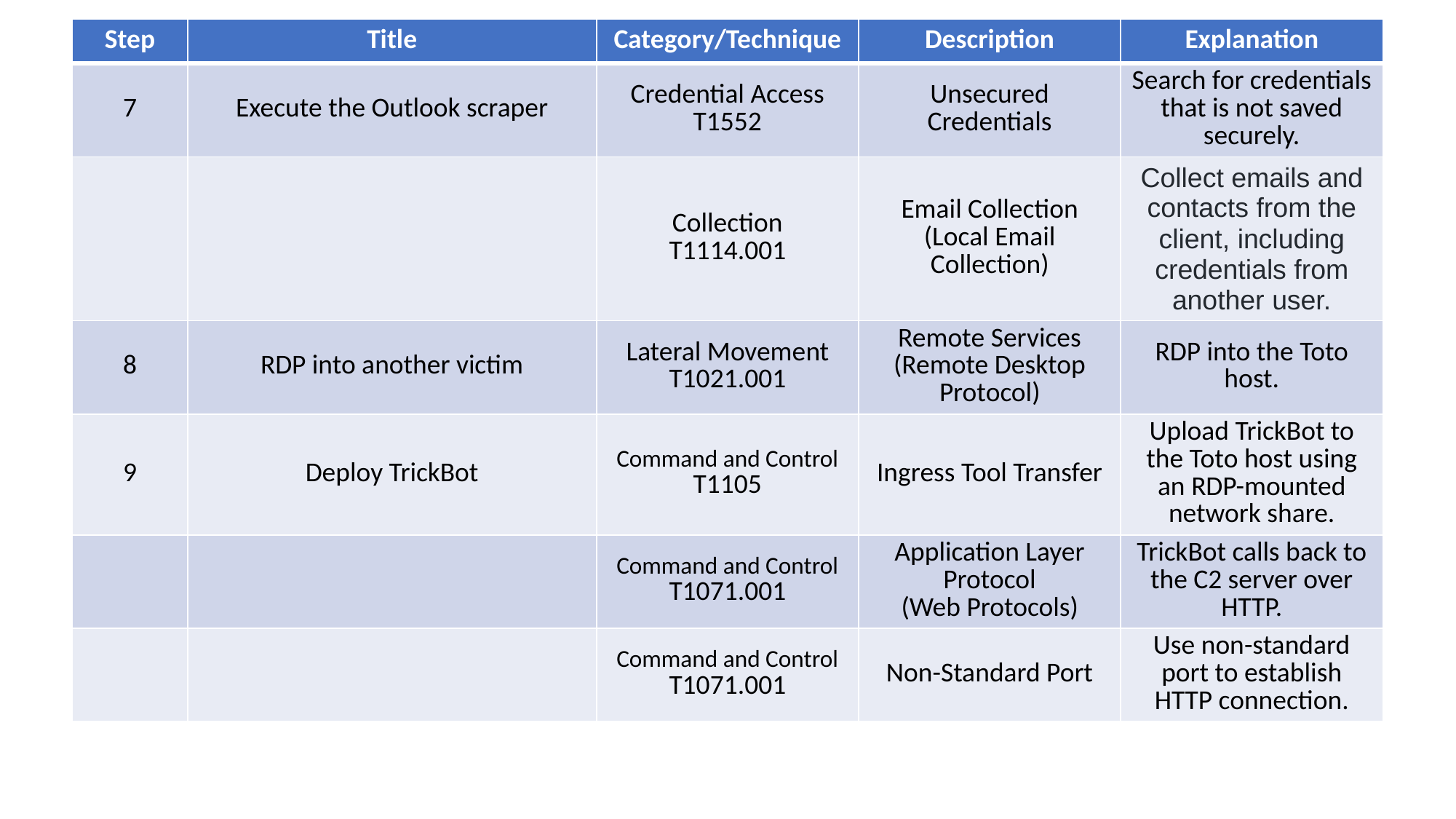

| Step | Title | Category/Technique | Description | Explanation |
| --- | --- | --- | --- | --- |
| 7 | Execute the Outlook scraper | Credential Access T1552 | Unsecured Credentials | Search for credentials that is not saved securely. |
|  |  | Collection T1114.001 | Email Collection (Local Email Collection) | Collect emails and contacts from the client, including credentials from another user. |
| 8 | RDP into another victim | Lateral Movement T1021.001 | Remote Services (Remote Desktop Protocol) | RDP into the Toto host. |
| 9 | Deploy TrickBot | Command and Control T1105 | Ingress Tool Transfer | Upload TrickBot to the Toto host using an RDP-mounted network share. |
|  |  | Command and Control T1071.001 | Application Layer Protocol (Web Protocols) | TrickBot calls back to the C2 server over HTTP. |
|  |  | Command and Control T1071.001 | Non-Standard Port | Use non-standard port to establish HTTP connection. |
#